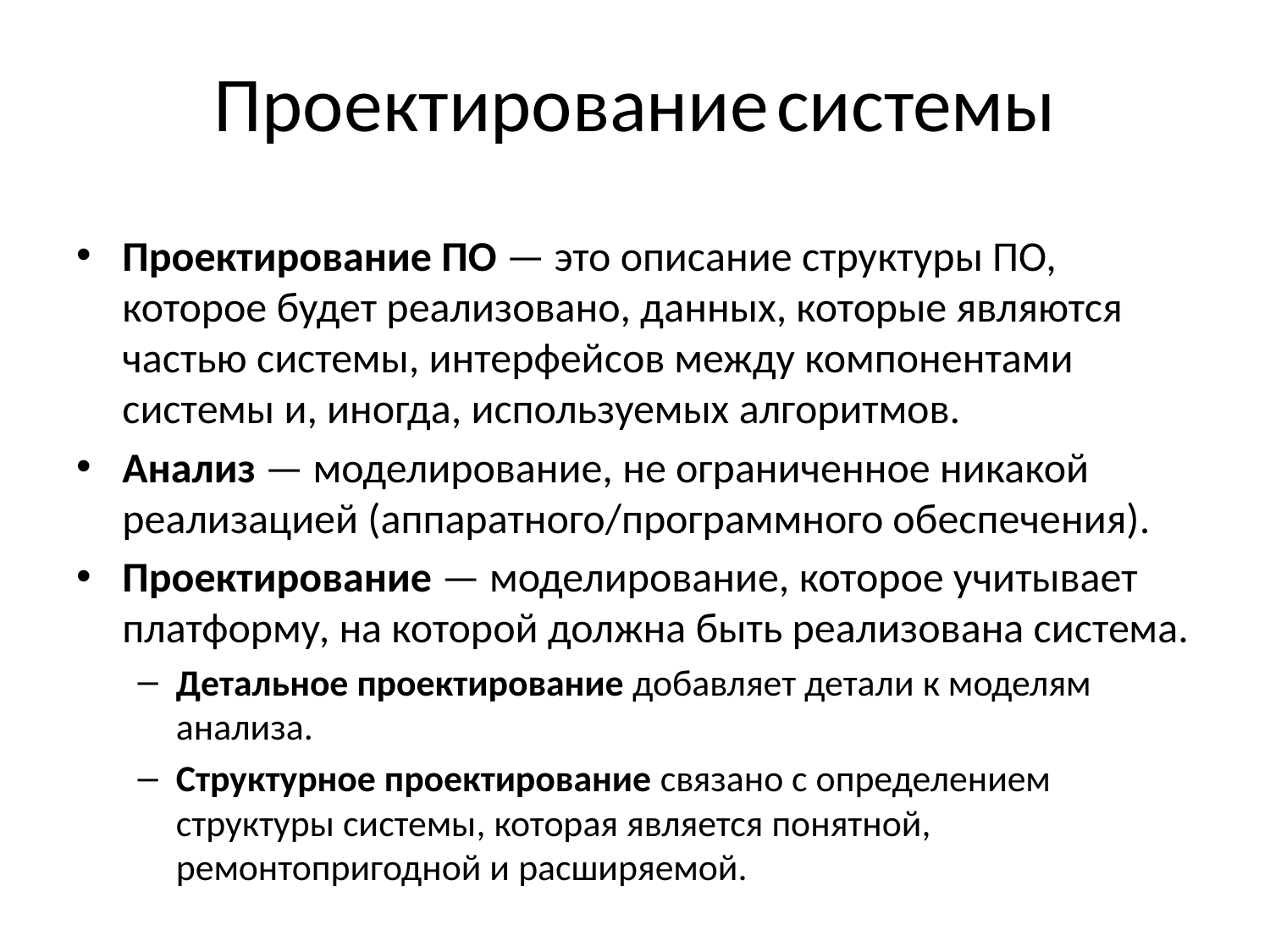

# Проектирование системы
Проектирование ПО — это описание структуры ПО, которое будет реализовано, данных, которые являются частью системы, интерфейсов между компонентами системы и, иногда, используемых алгоритмов.
Анализ — моделирование, не ограниченное никакой реализацией (аппаратного/программного обеспечения).
Проектирование — моделирование, которое учитывает платформу, на которой должна быть реализована система.
Детальное проектирование добавляет детали к моделям анализа.
Структурное проектирование связано с определением структуры системы, которая является понятной, ремонтопригодной и расширяемой.